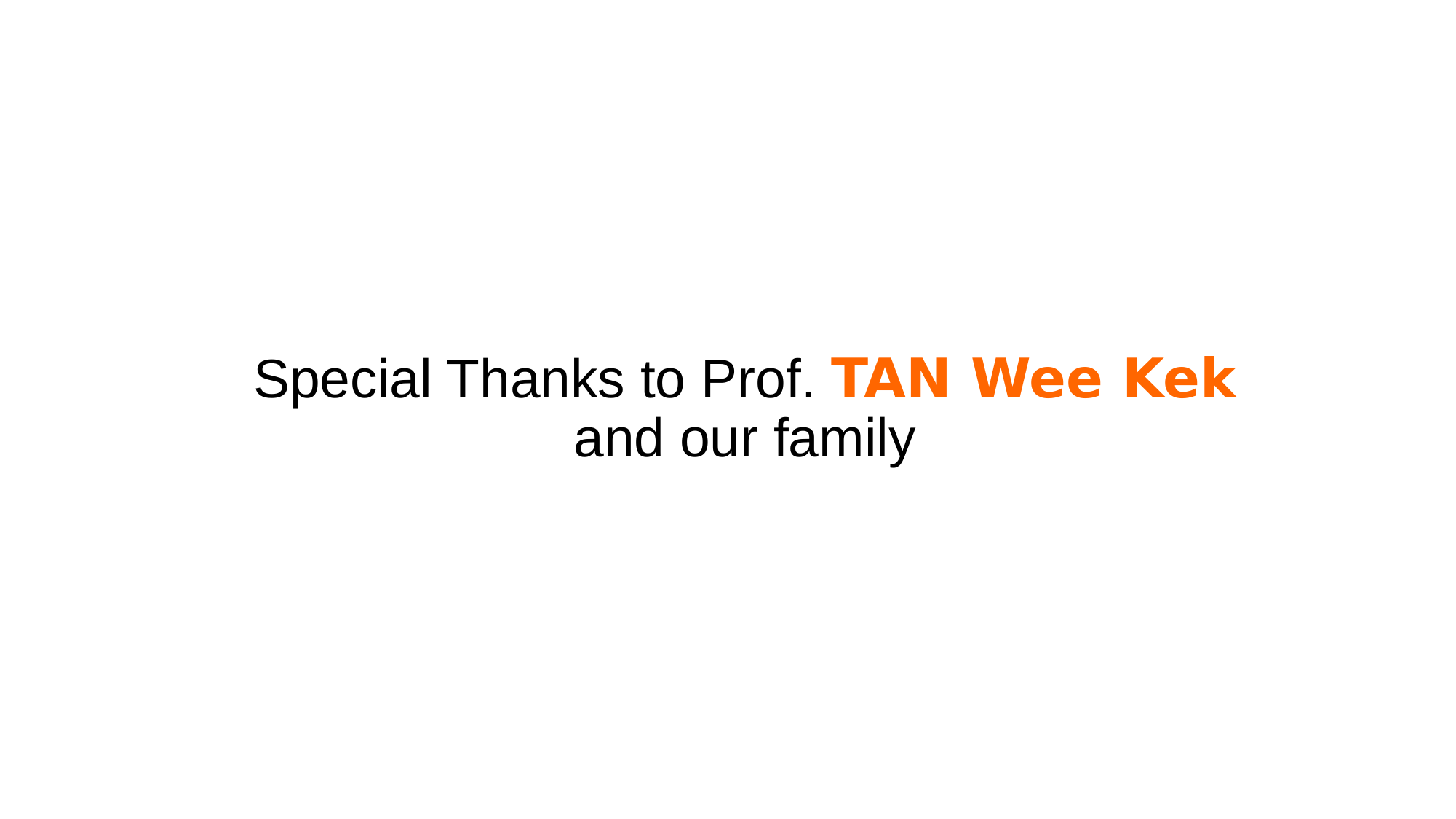

# Special Thanks to Prof. TAN Wee Kek and our family